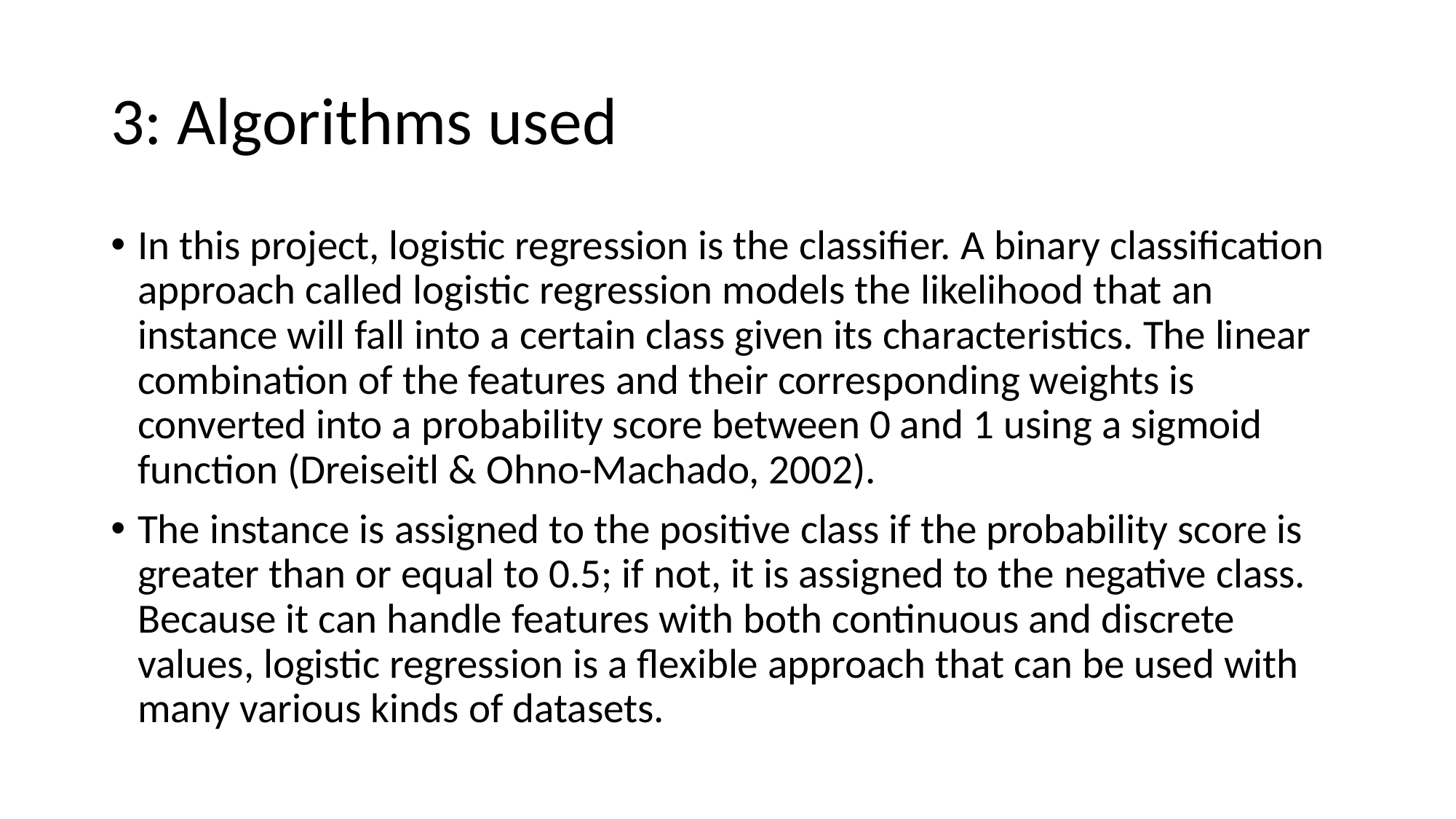

# 3: Algorithms used
In this project, logistic regression is the classifier. A binary classification approach called logistic regression models the likelihood that an instance will fall into a certain class given its characteristics. The linear combination of the features and their corresponding weights is converted into a probability score between 0 and 1 using a sigmoid function (Dreiseitl & Ohno-Machado, 2002).
The instance is assigned to the positive class if the probability score is greater than or equal to 0.5; if not, it is assigned to the negative class. Because it can handle features with both continuous and discrete values, logistic regression is a flexible approach that can be used with many various kinds of datasets.